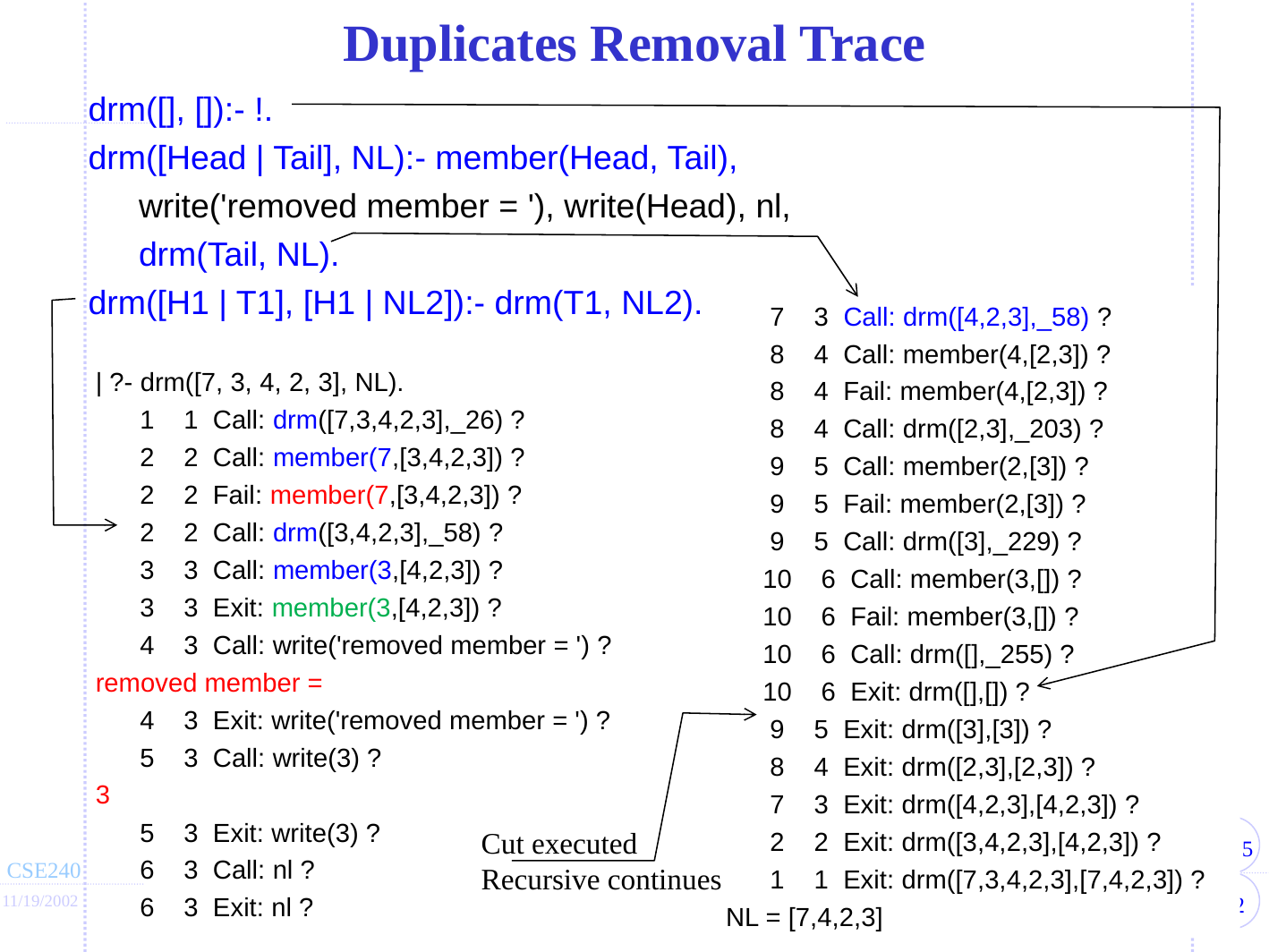

# Duplicates Removal Trace
drm([], []):- !.
drm([Head | Tail], NL):- member(Head, Tail),
	write('removed member = '), write(Head), nl,
	drm(Tail, NL).
drm([H1 | T1], [H1 | NL2]):- drm(T1, NL2).

      7    3  Call: drm([4,2,3],_58) ?
      8    4  Call: member(4,[2,3]) ?
      8    4  Fail: member(4,[2,3]) ?
      8    4  Call: drm([2,3],_203) ?
      9    5  Call: member(2,[3]) ?
      9    5  Fail: member(2,[3]) ?
      9    5  Call: drm([3],_229) ?
     10    6  Call: member(3,[]) ?
     10    6  Fail: member(3,[]) ?
     10    6  Call: drm([],_255) ?
     10    6  Exit: drm([],[]) ?
      9    5  Exit: drm([3],[3]) ?
      8    4  Exit: drm([2,3],[2,3]) ?
      7    3  Exit: drm([4,2,3],[4,2,3]) ?
      2    2  Exit: drm([3,4,2,3],[4,2,3]) ?
      1    1  Exit: drm([7,3,4,2,3],[7,4,2,3]) ?
NL = [7,4,2,3]

| ?- drm([7, 3, 4, 2, 3], NL).
      1    1  Call: drm([7,3,4,2,3],_26) ?
      2    2  Call: member(7,[3,4,2,3]) ?
      2    2  Fail: member(7,[3,4,2,3]) ?
      2    2  Call: drm([3,4,2,3],_58) ?
      3    3  Call: member(3,[4,2,3]) ?
      3    3  Exit: member(3,[4,2,3]) ?
      4    3  Call: write('removed member = ') ?
removed member =
      4    3  Exit: write('removed member = ') ?
      5    3  Call: write(3) ?
3
      5    3  Exit: write(3) ?
      6    3  Call: nl ?
      6    3  Exit: nl ?

Cut executed
Recursive continues